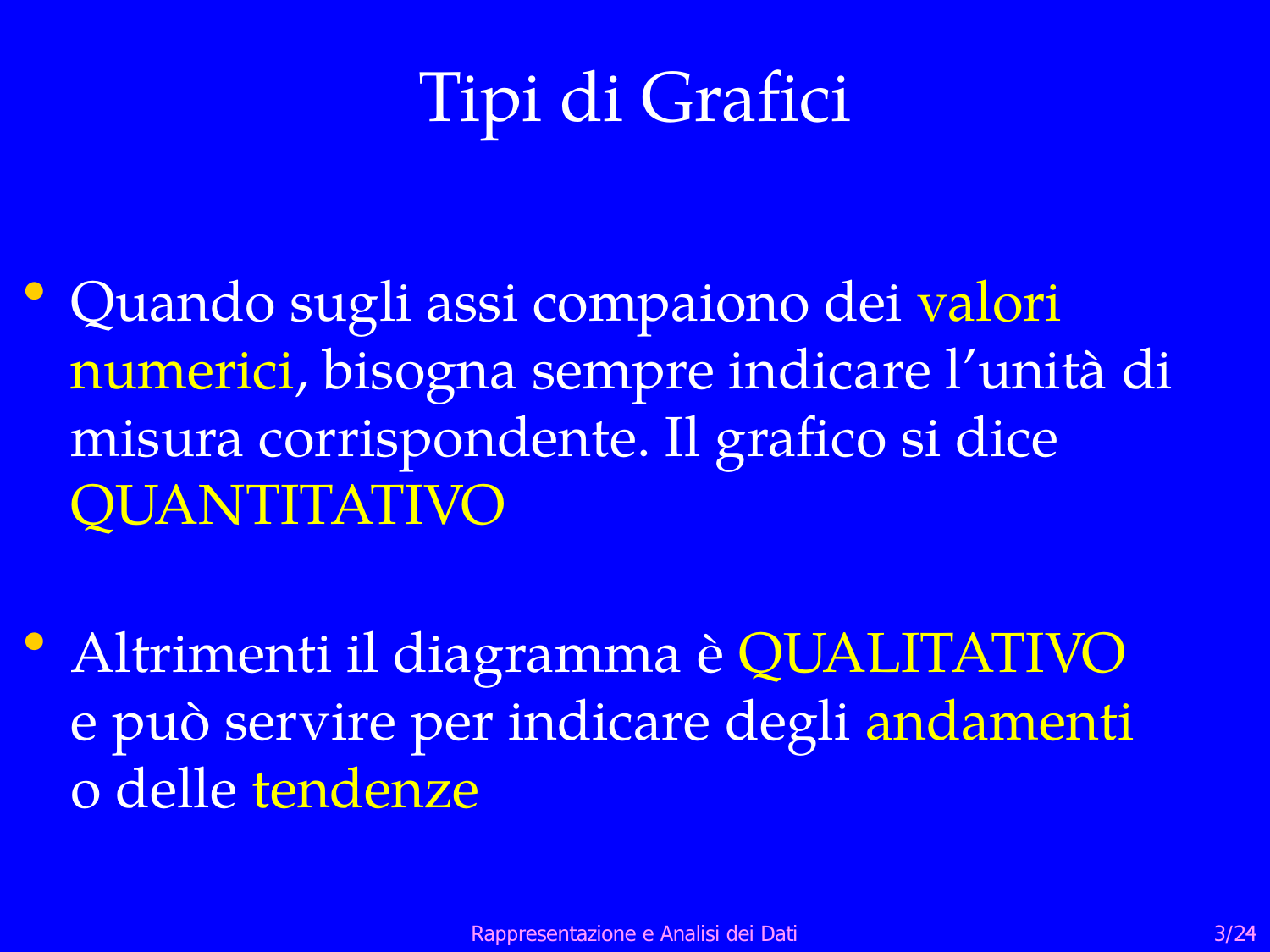

Tipi di Grafici
Quando sugli assi compaiono dei valori numerici, bisogna sempre indicare l’unità di misura corrispondente. Il grafico si dice QUANTITATIVO

Altrimenti il diagramma è QUALITATIVO
e può servire per indicare degli andamenti
o delle tendenze
Rappresentazione e Analisi dei Dati
3/24